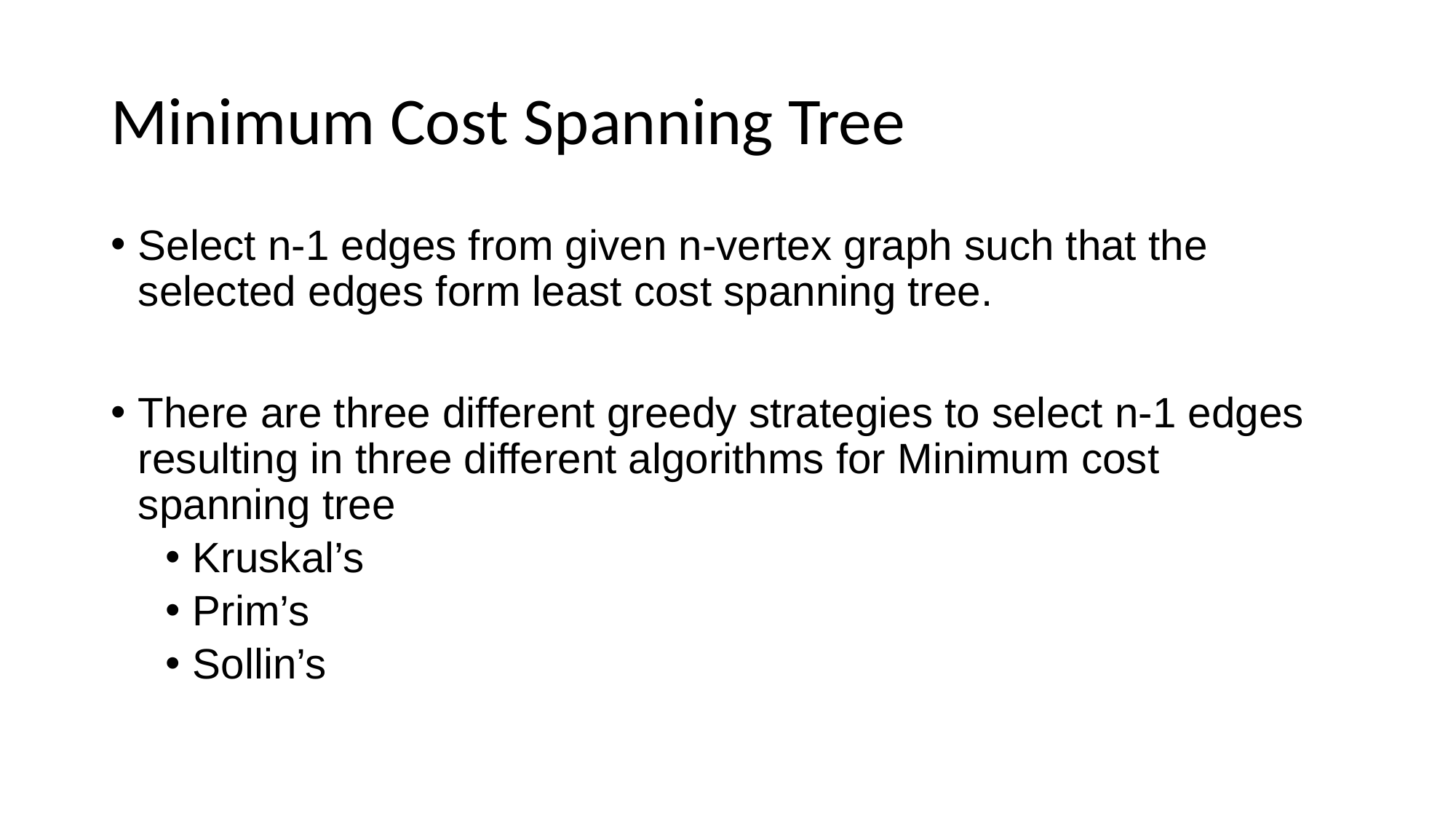

# Minimum Cost Spanning Tree
Select n-1 edges from given n-vertex graph such that the selected edges form least cost spanning tree.

There are three different greedy strategies to select n-1 edges resulting in three different algorithms for Minimum cost spanning tree
Kruskal’s
Prim’s
Sollin’s